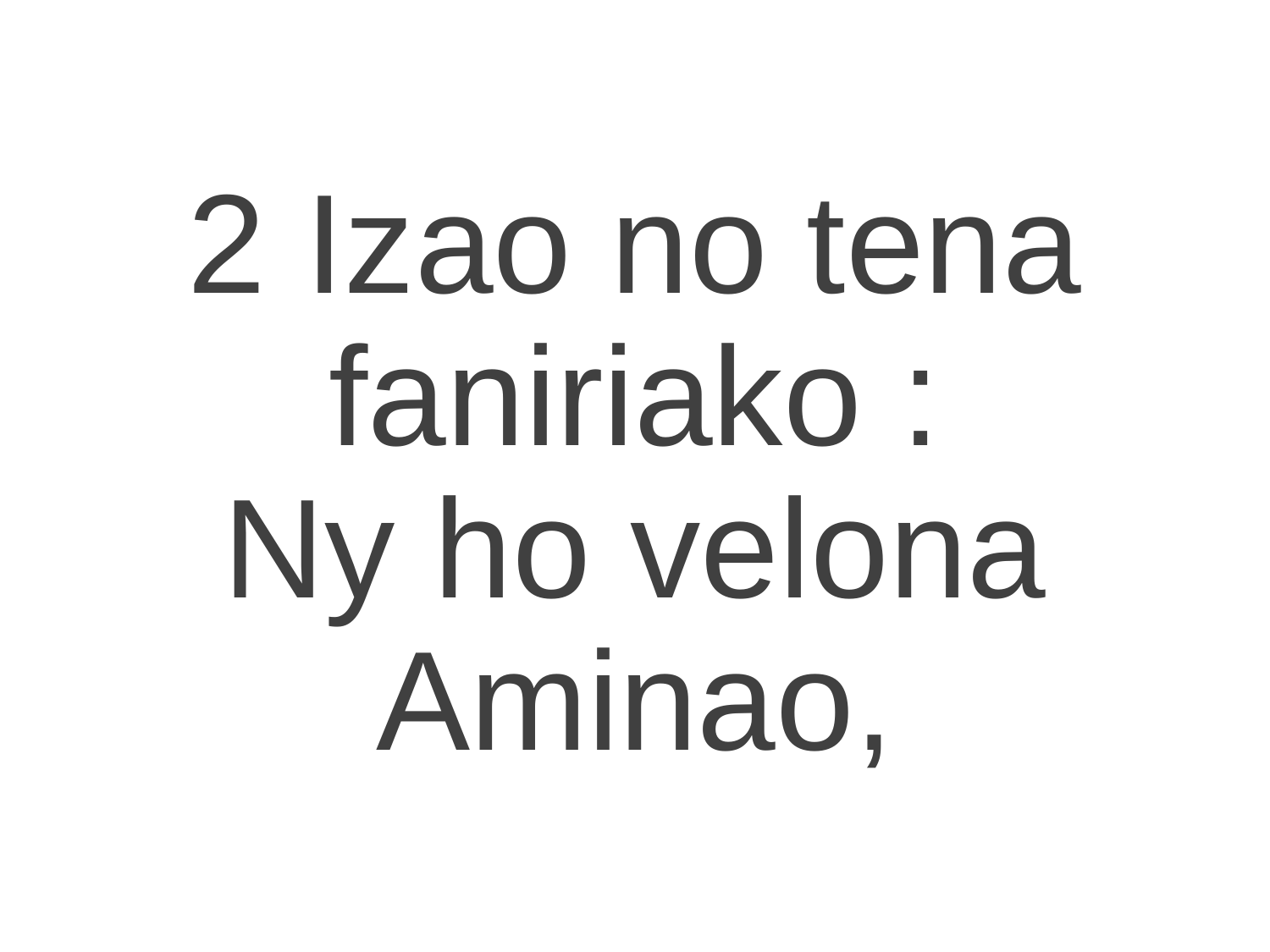

2 Izao no tena faniriako :
Ny ho velona Aminao,